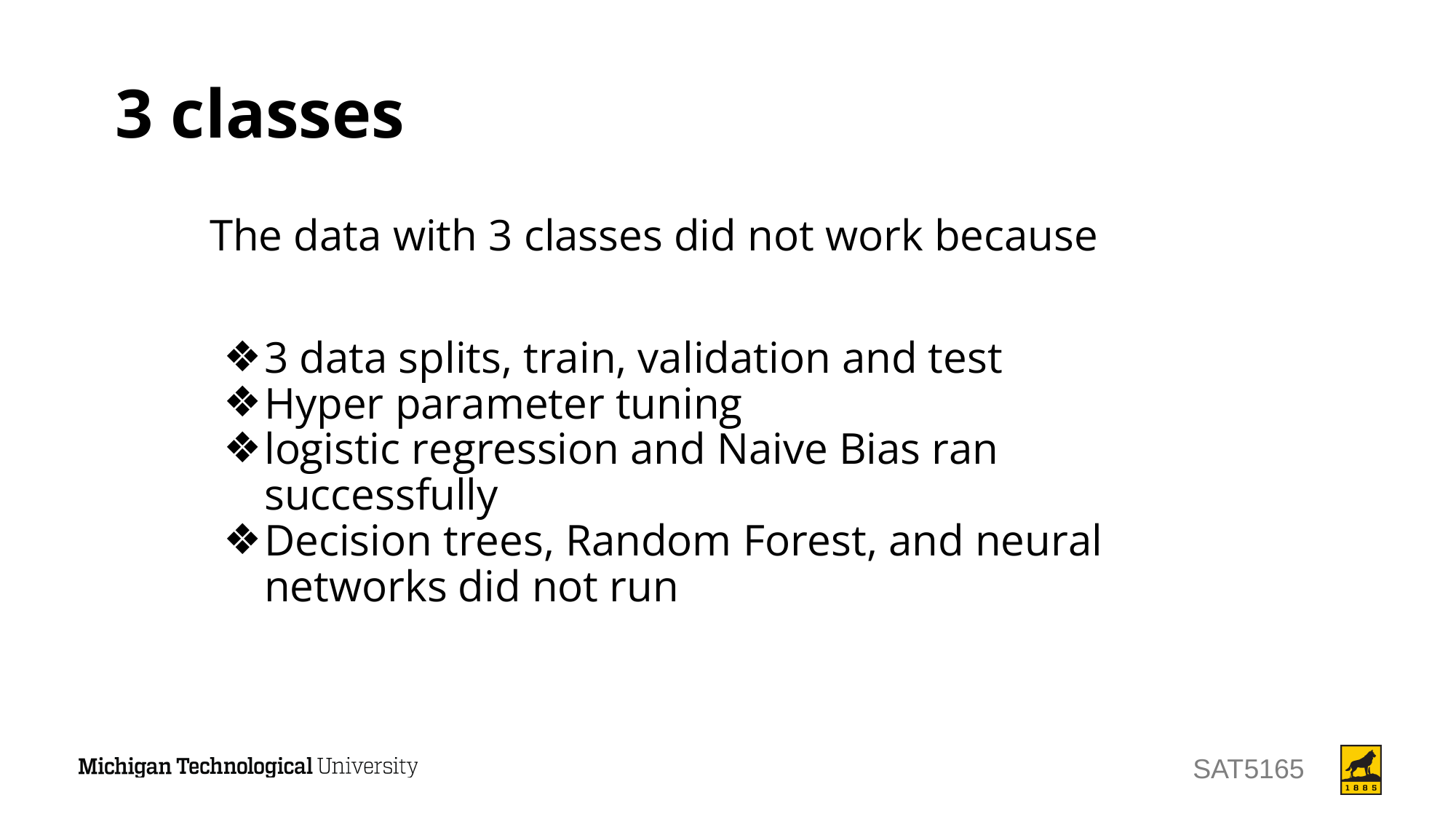

# 3 classes
The data with 3 classes did not work because

3 data splits, train, validation and test
Hyper parameter tuning
logistic regression and Naive Bias ran successfully
Decision trees, Random Forest, and neural networks did not run
SAT5165